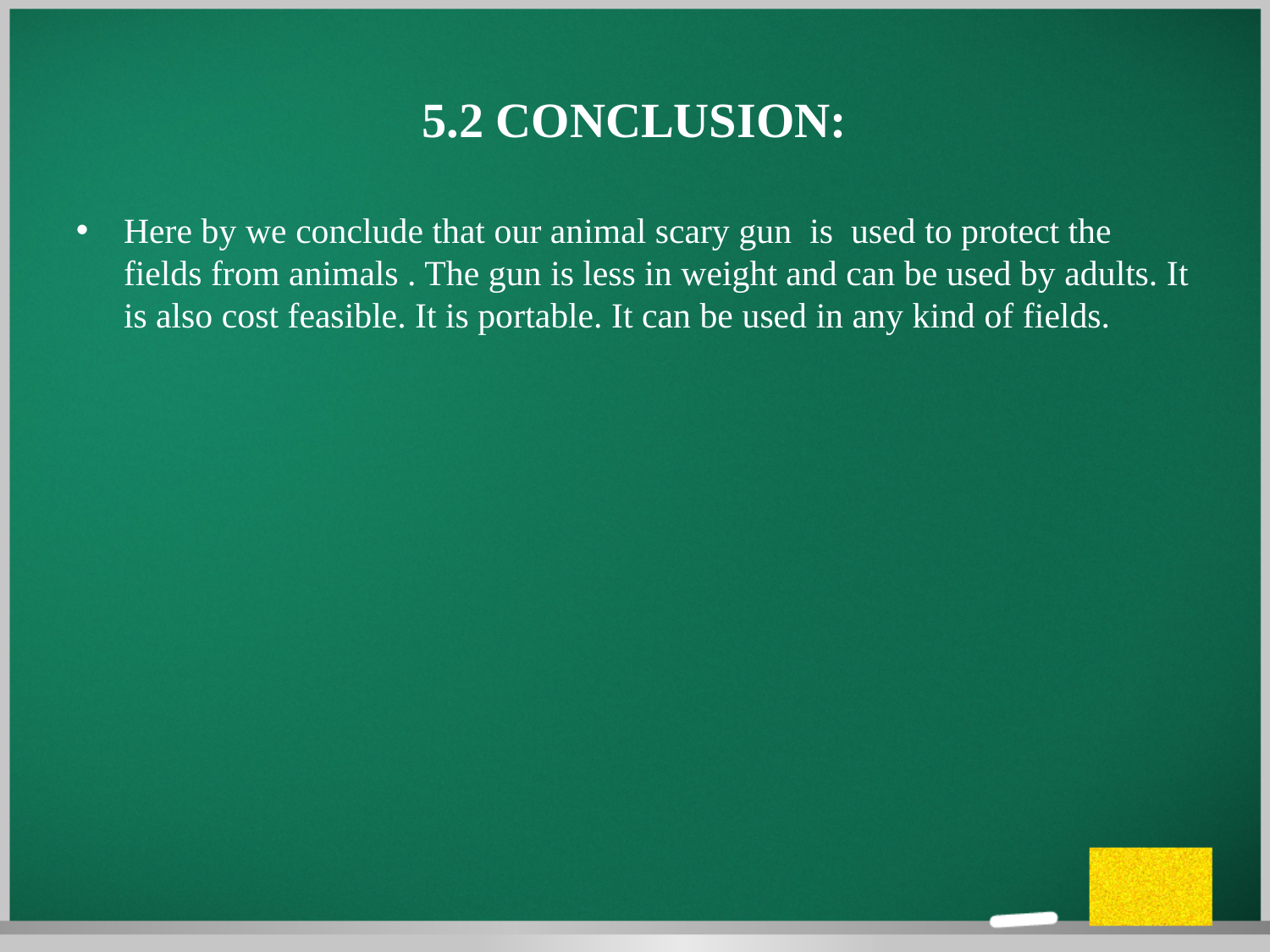

# 5.2 CONCLUSION:
Here by we conclude that our animal scary gun  is  used to protect the fields from animals . The gun is less in weight and can be used by adults. It is also cost feasible. It is portable. It can be used in any kind of fields.